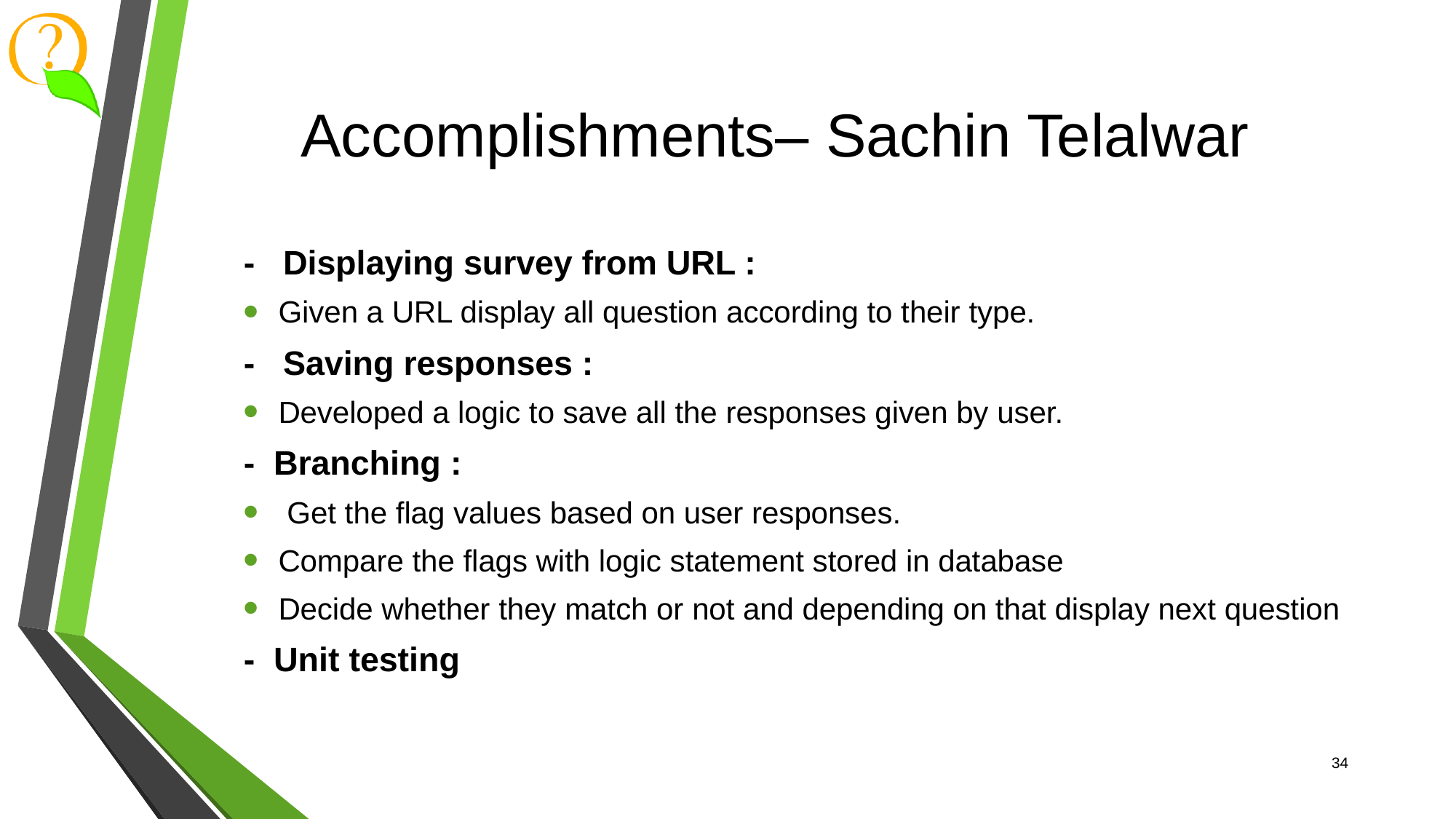

# Accomplishments– Sachin Telalwar

-   Displaying survey from URL :
Given a URL display all question according to their type.
-   Saving responses :
Developed a logic to save all the responses given by user.
-  Branching :
 Get the flag values based on user responses.
Compare the flags with logic statement stored in database
Decide whether they match or not and depending on that display next question
-  Unit testing

34